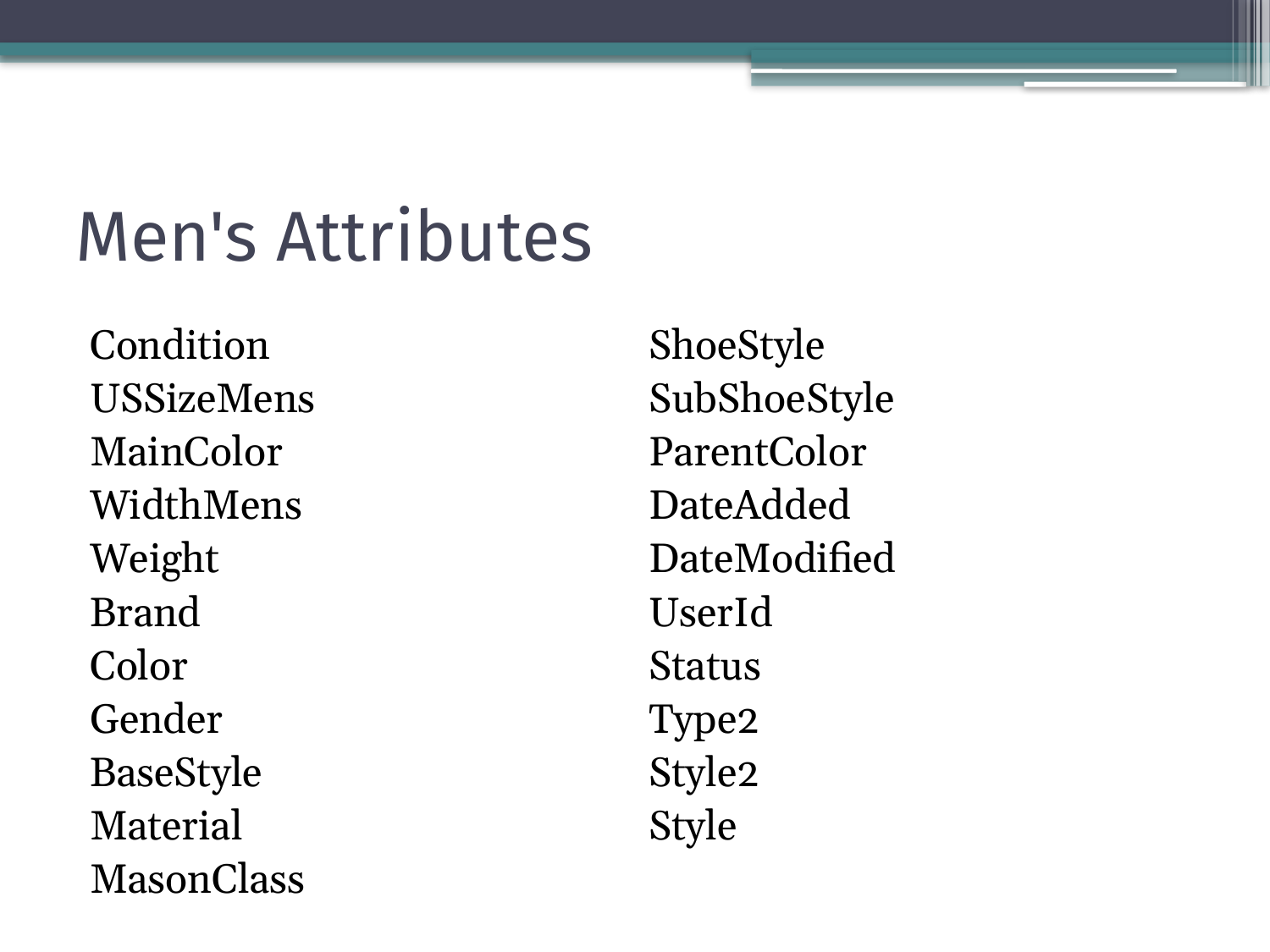

# Men's Attributes
Condition
USSizeMens
MainColor
WidthMens
Weight
Brand
Color
Gender
BaseStyle
Material
MasonClass
ShoeStyle
SubShoeStyle
ParentColor
DateAdded
DateModified
UserId
Status
Type2
Style2
Style